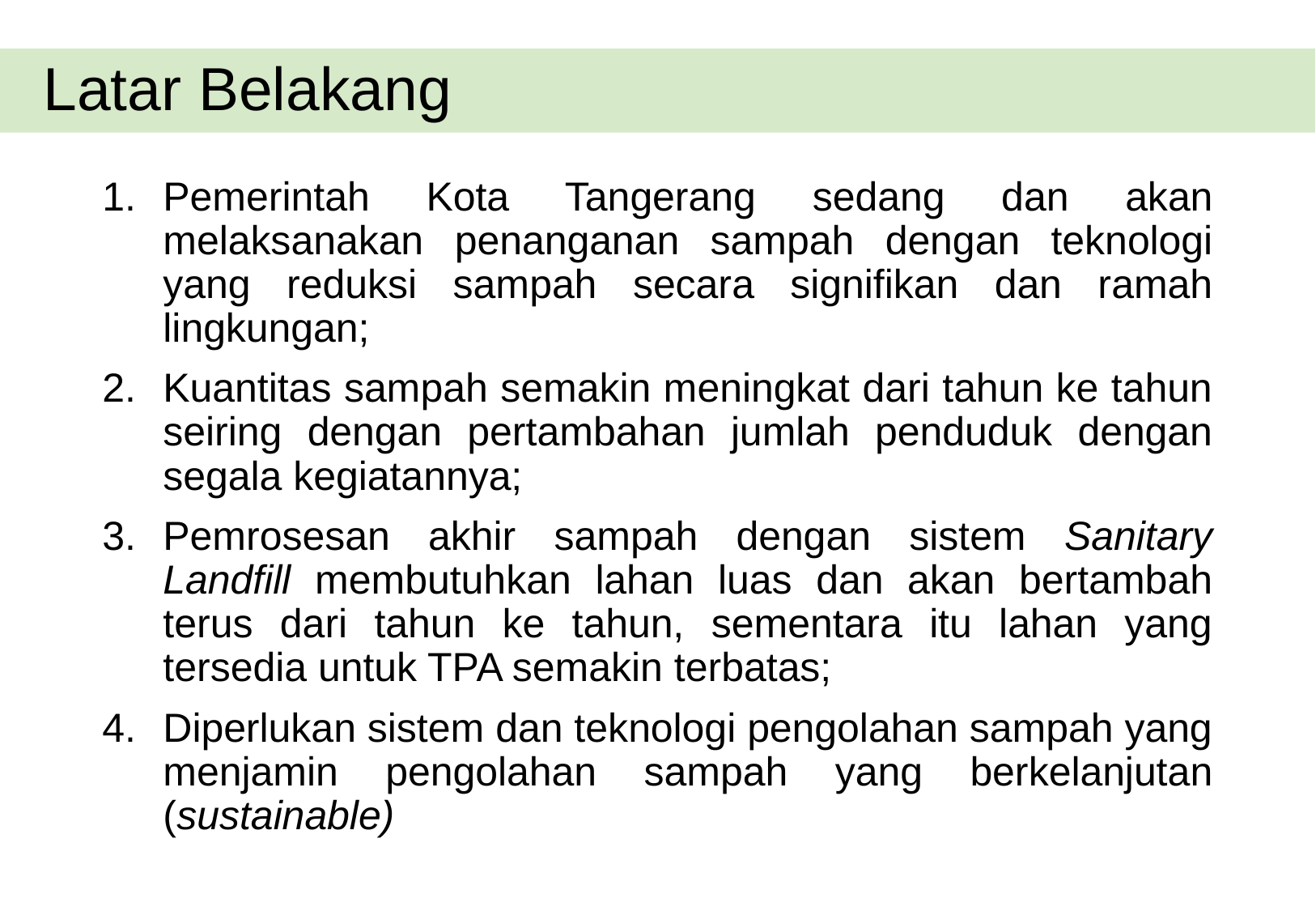

# Latar Belakang
Pemerintah Kota Tangerang sedang dan akan melaksanakan penanganan sampah dengan teknologi yang reduksi sampah secara signifikan dan ramah lingkungan;
Kuantitas sampah semakin meningkat dari tahun ke tahun seiring dengan pertambahan jumlah penduduk dengan segala kegiatannya;
Pemrosesan akhir sampah dengan sistem Sanitary Landfill membutuhkan lahan luas dan akan bertambah terus dari tahun ke tahun, sementara itu lahan yang tersedia untuk TPA semakin terbatas;
Diperlukan sistem dan teknologi pengolahan sampah yang menjamin pengolahan sampah yang berkelanjutan (sustainable)